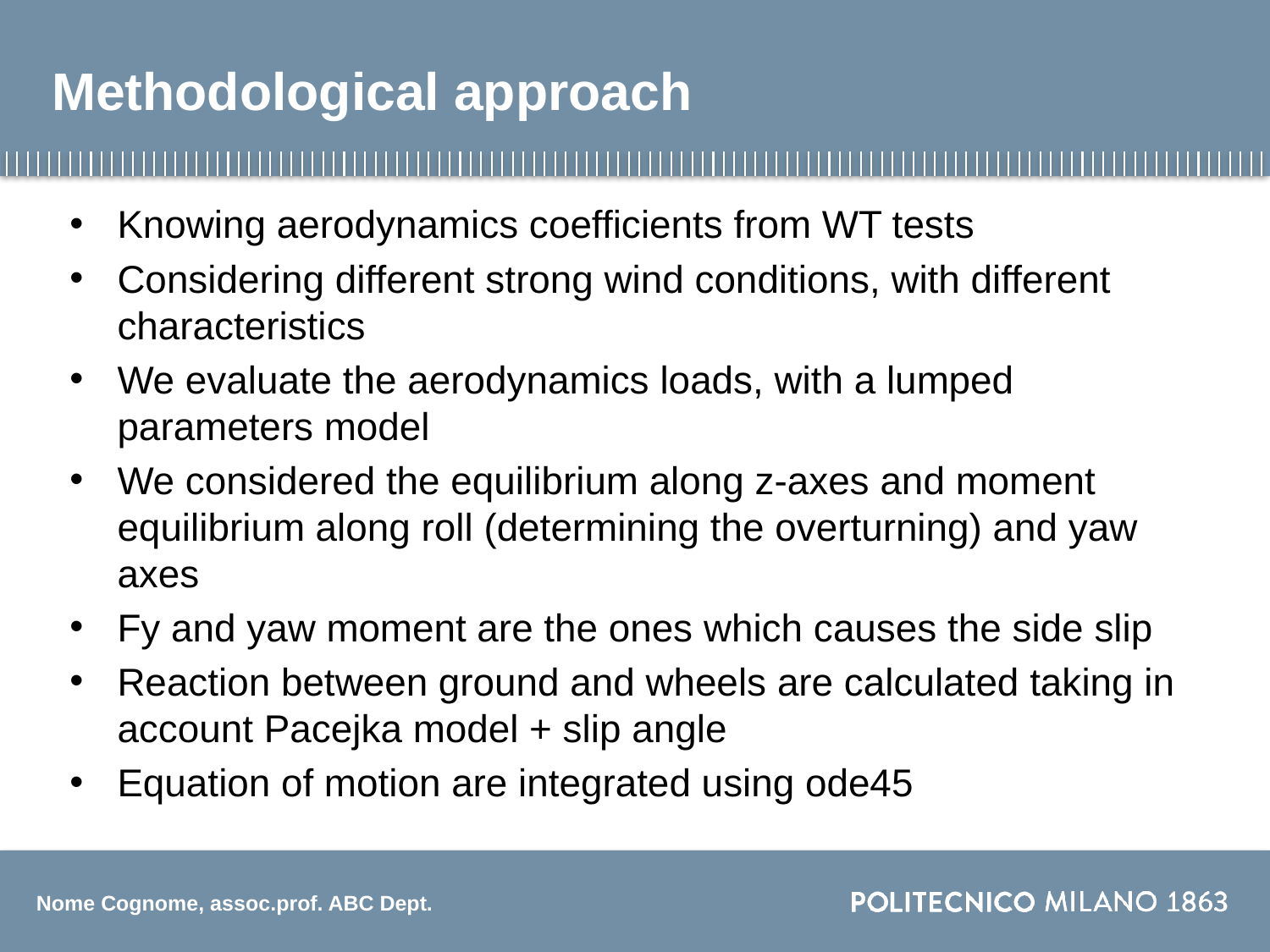

# Methodological approach
Knowing aerodynamics coefficients from WT tests
Considering different strong wind conditions, with different characteristics
We evaluate the aerodynamics loads, with a lumped parameters model
We considered the equilibrium along z-axes and moment equilibrium along roll (determining the overturning) and yaw axes
Fy and yaw moment are the ones which causes the side slip
Reaction between ground and wheels are calculated taking in account Pacejka model + slip angle
Equation of motion are integrated using ode45